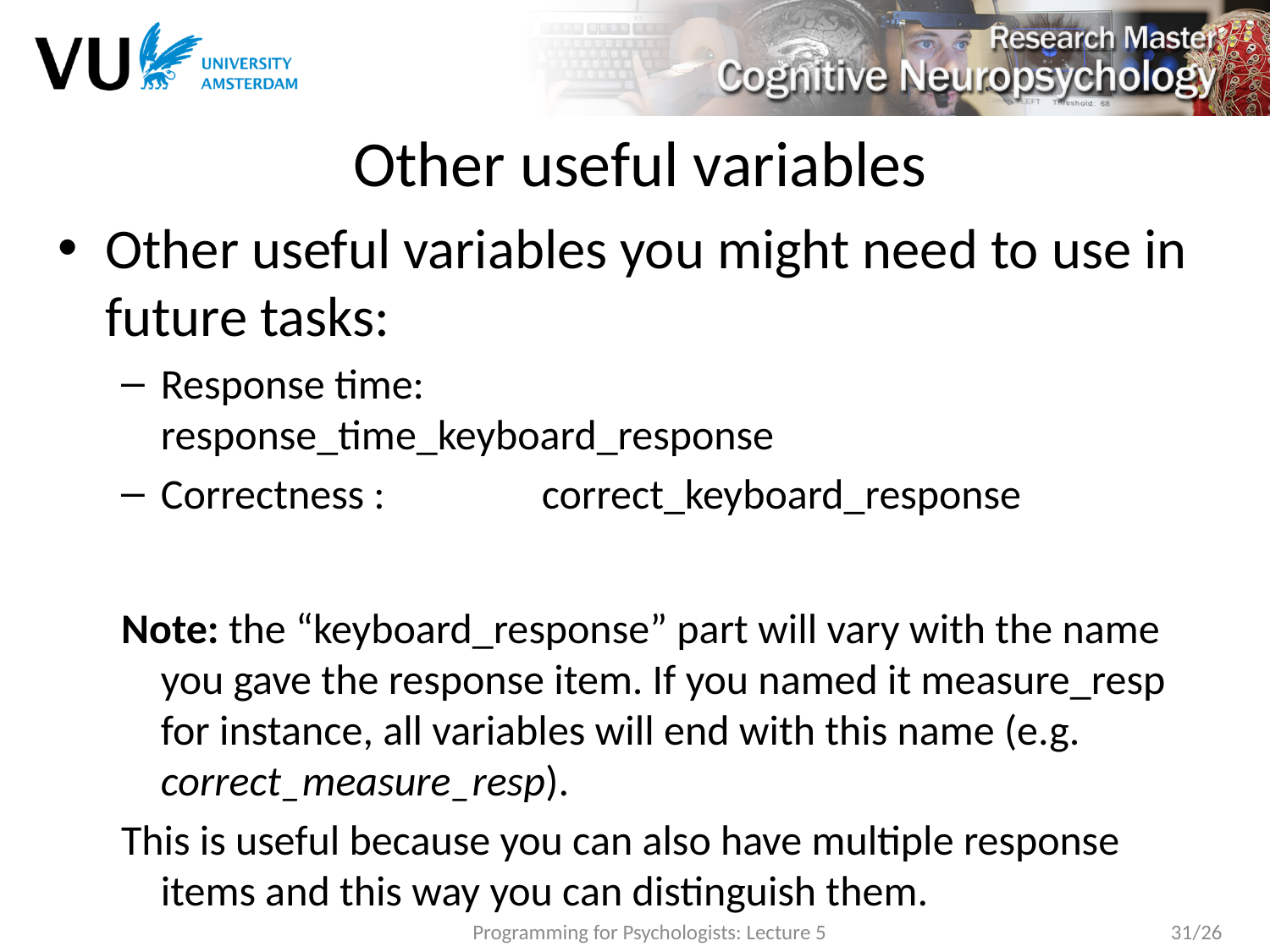

# Other useful variables
Other useful variables you might need to use in future tasks:
Response time:		response_time_keyboard_response
Correctness :		correct_keyboard_response

Note: the “keyboard_response” part will vary with the name you gave the response item. If you named it measure_resp for instance, all variables will end with this name (e.g. correct_measure_resp).
This is useful because you can also have multiple response items and this way you can distinguish them.
Programming for Psychologists: Lecture 5
31